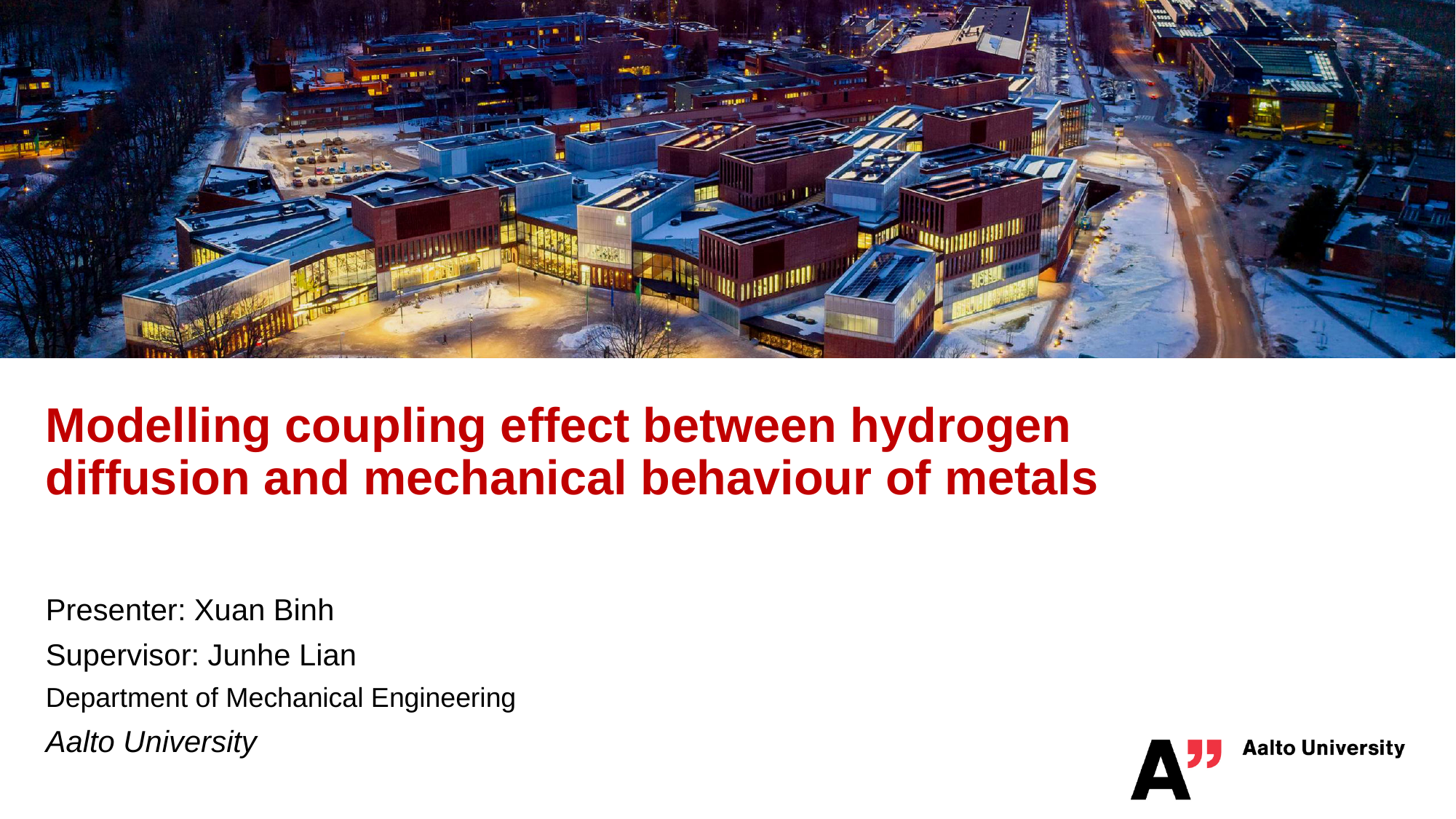

# Modelling coupling effect between hydrogen diffusion and mechanical behaviour of metals
Presenter: Xuan Binh
Supervisor: Junhe Lian
Department of Mechanical Engineering
Aalto University